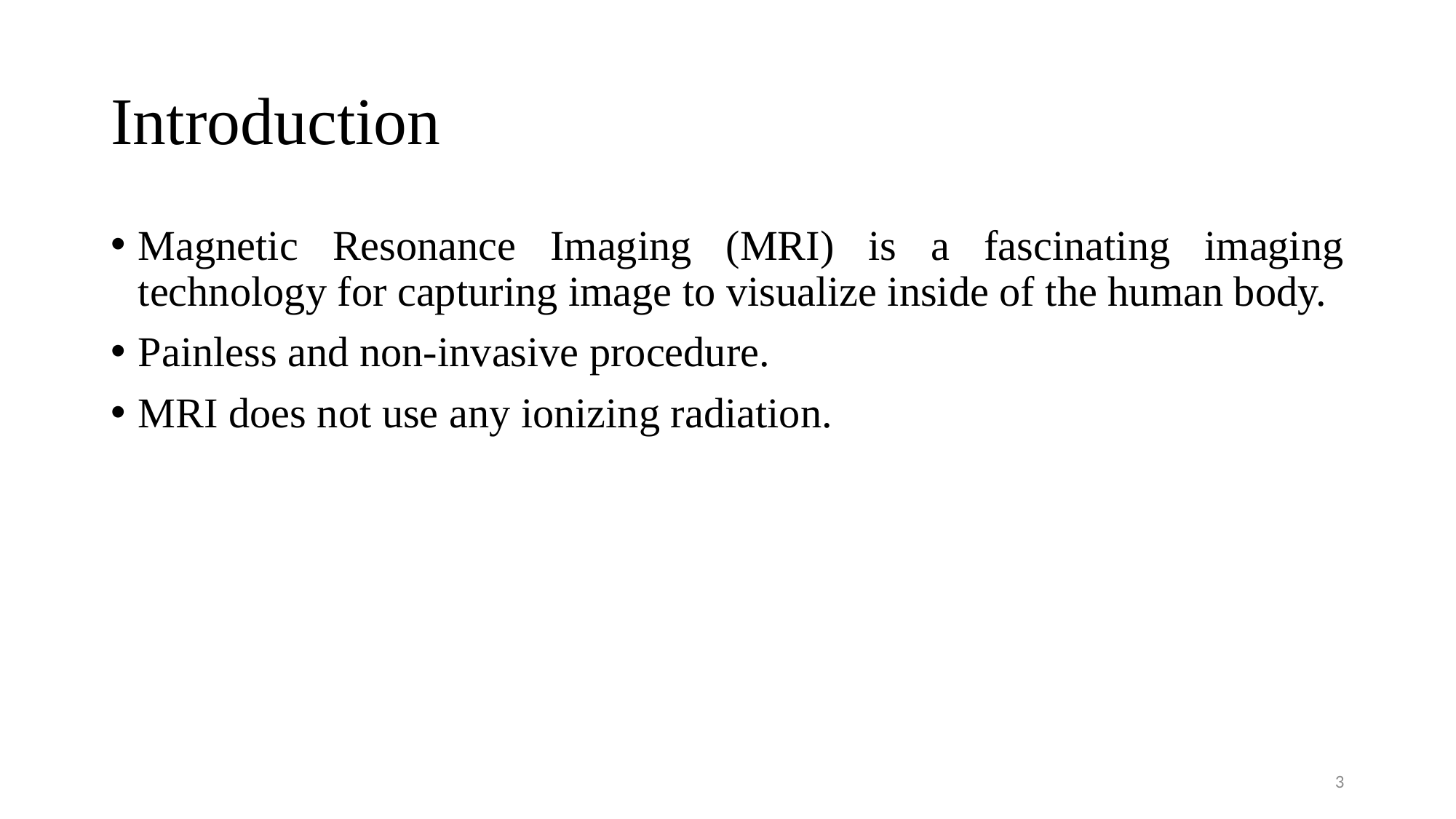

# Introduction
Magnetic Resonance Imaging (MRI) is a fascinating imaging technology for capturing image to visualize inside of the human body.
Painless and non-invasive procedure.
MRI does not use any ionizing radiation.

3